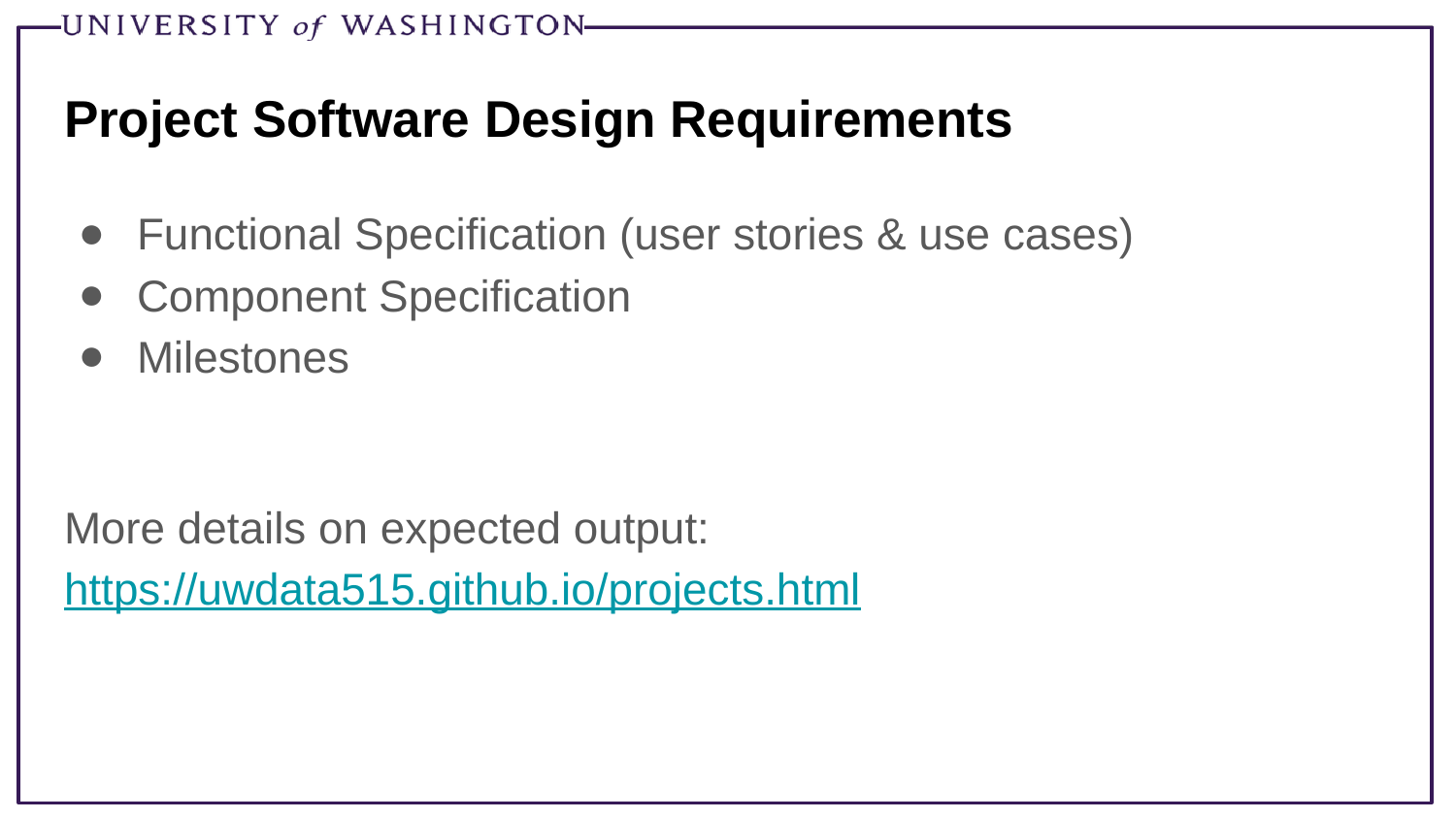

# Project Software Design Requirements
Functional Specification (user stories & use cases)
Component Specification
Milestones

More details on expected output: https://uwdata515.github.io/projects.html